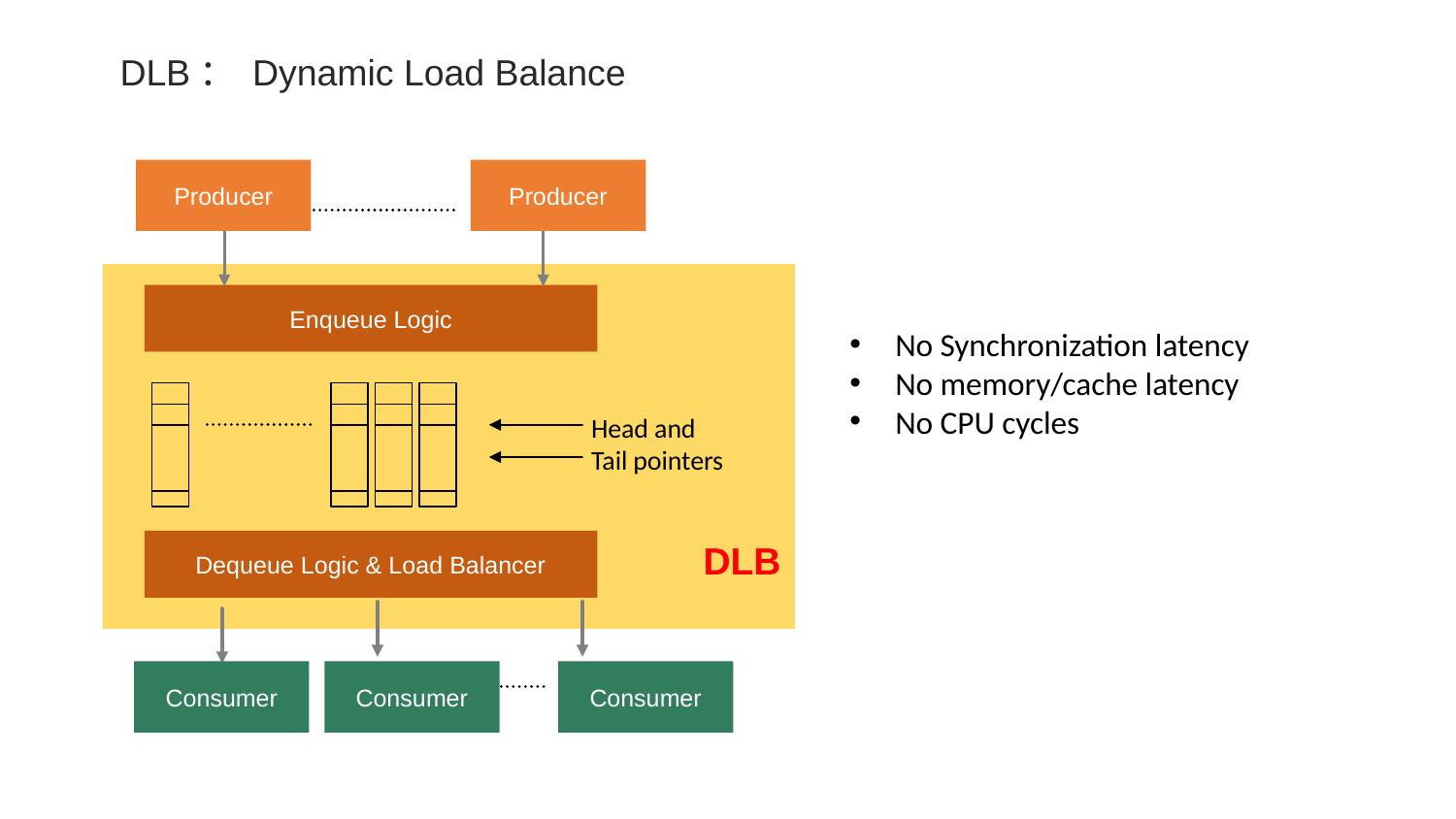

DLB： Dynamic Load Balance
Producer
Producer

DLB
Enqueue Logic

Head and Tail pointers
Dequeue Logic & Load Balancer
Consumer
Consumer
Consumer
No Synchronization latency
No memory/cache latency
No CPU cycles